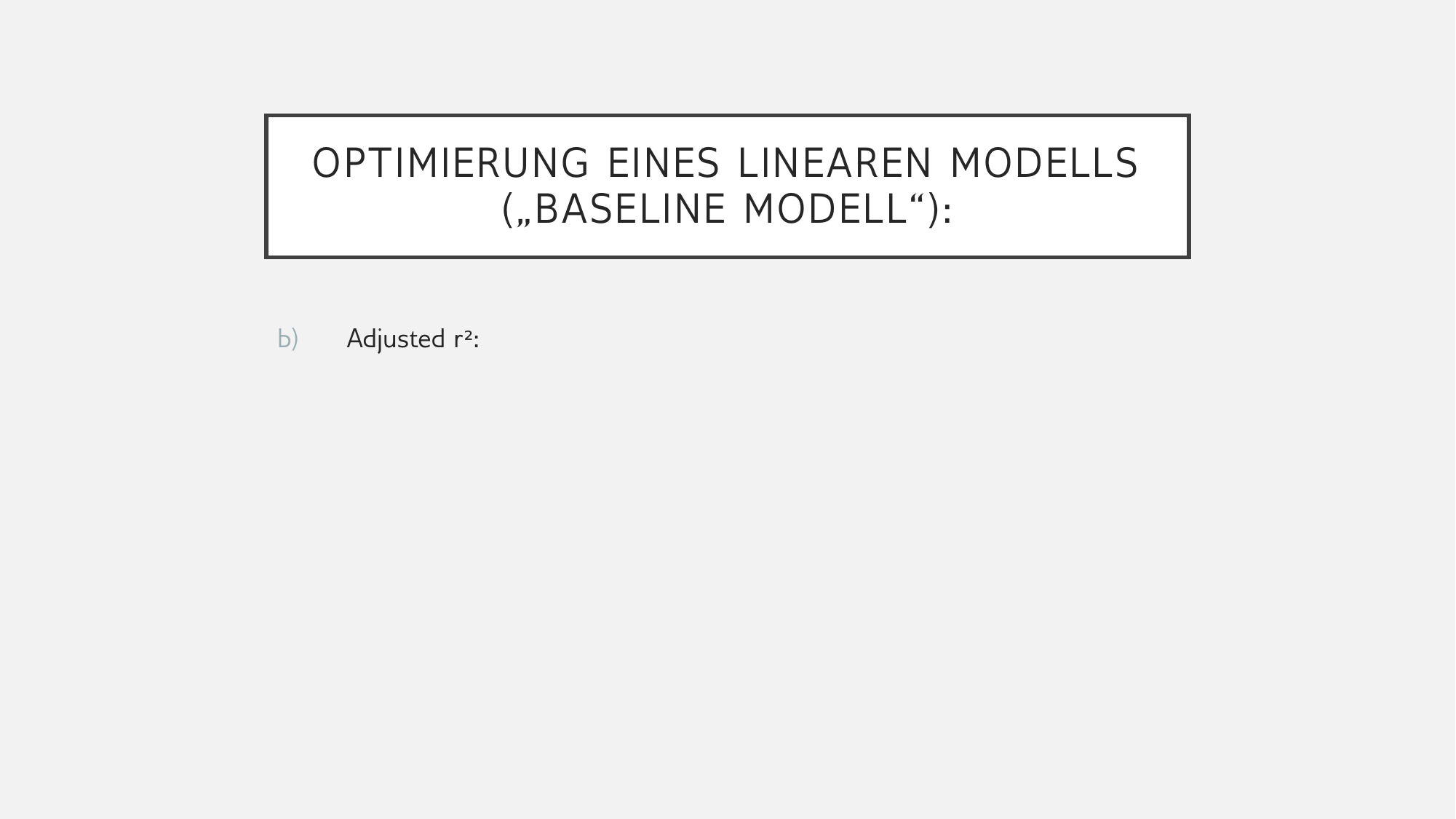

# Optimierung eines linearen Modells („Baseline Modell“):
 Adjusted r²: